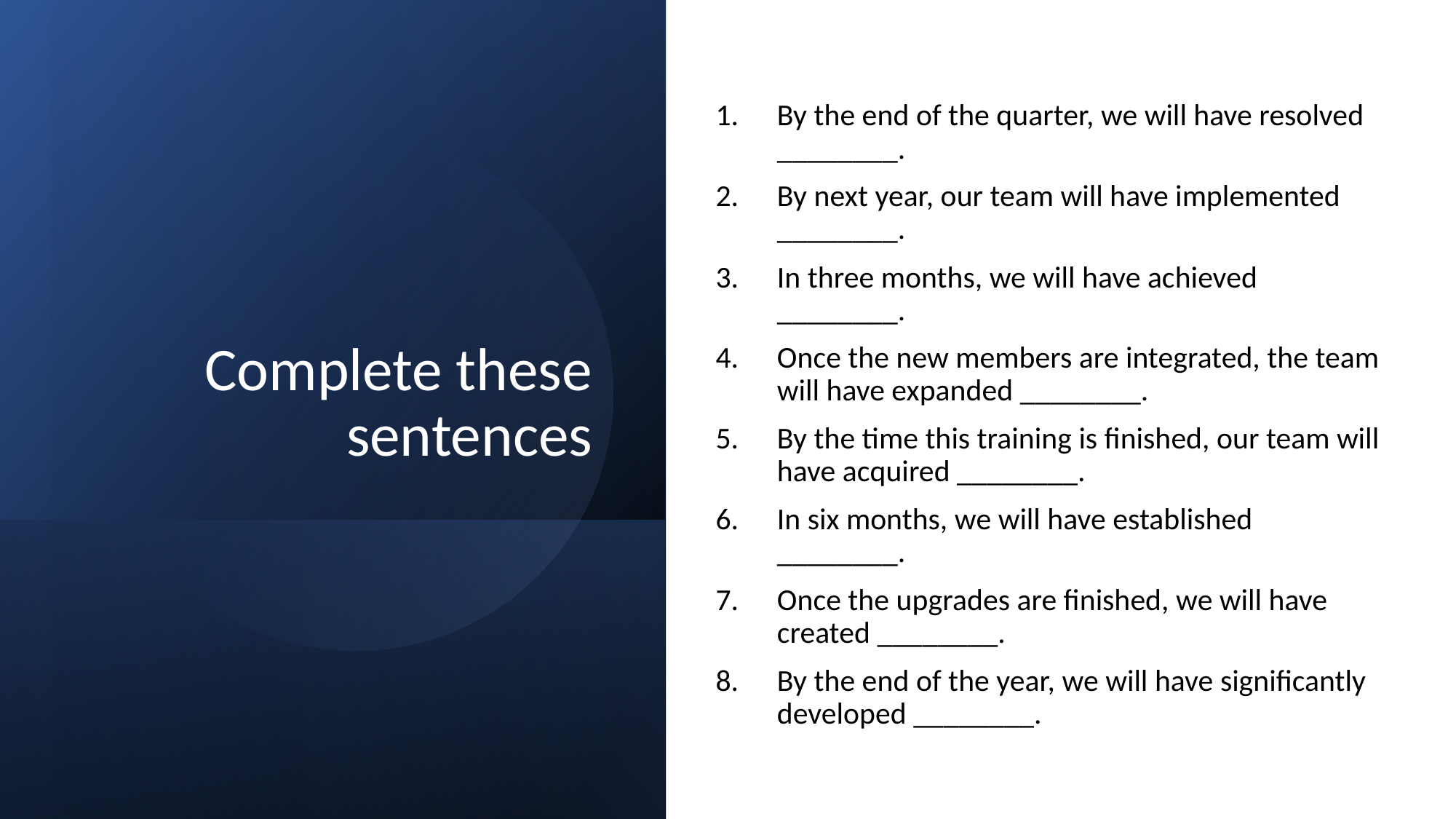

By the end of the quarter, we will have resolved ________.
By next year, our team will have implemented ________.
In three months, we will have achieved ________.
Once the new members are integrated, the team will have expanded ________.
By the time this training is finished, our team will have acquired ________.
In six months, we will have established ________.
Once the upgrades are finished, we will have created ________.
By the end of the year, we will have significantly developed ________.
# Complete these sentences